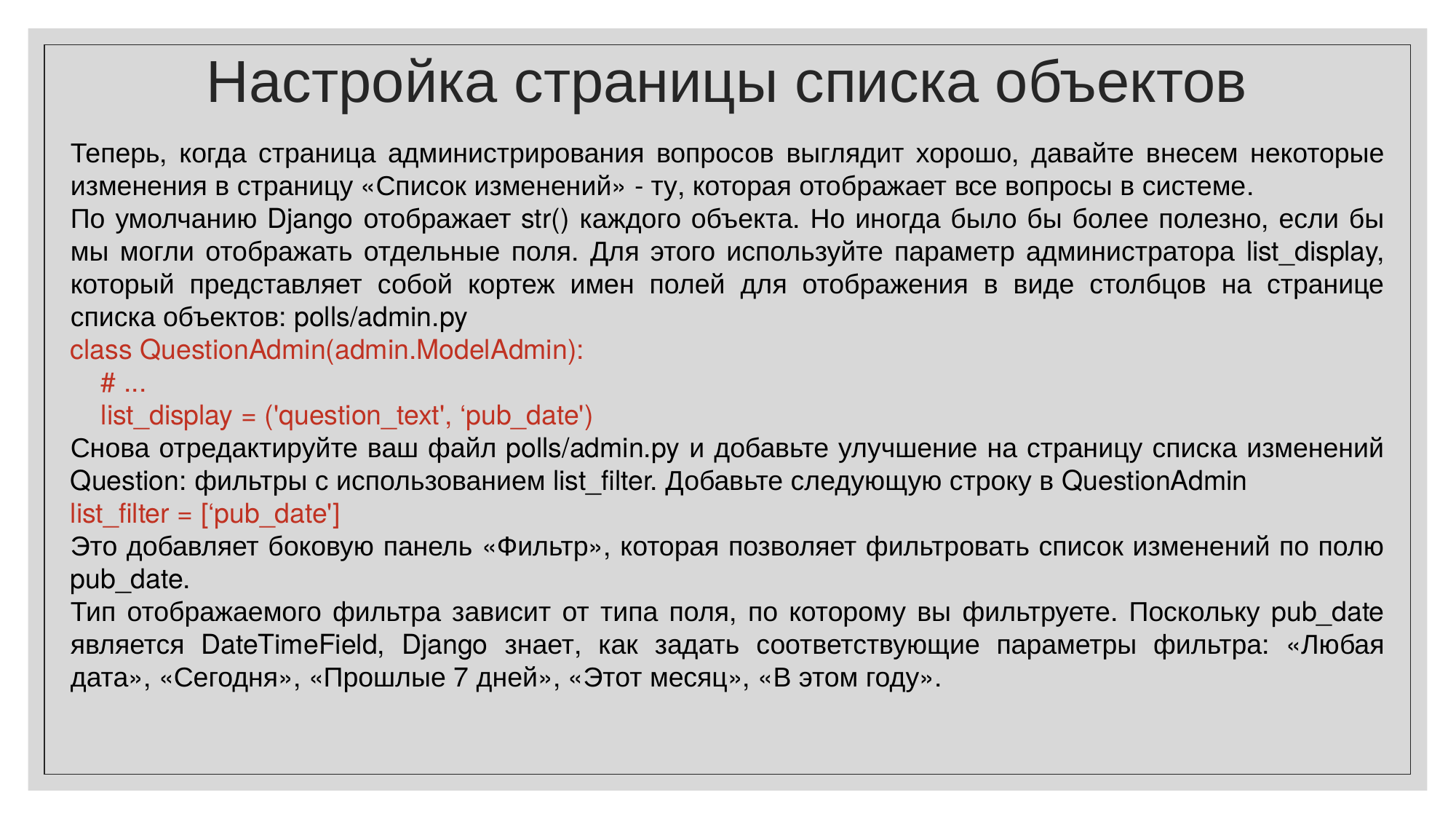

Настройка страницы списка объектов
Теперь, когда страница администрирования вопросов выглядит хорошо, давайте внесем некоторые изменения в страницу «Список изменений» - ту, которая отображает все вопросы в системе.
По умолчанию Django отображает str() каждого объекта. Но иногда было бы более полезно, если бы мы могли отображать отдельные поля. Для этого используйте параметр администратора list_display, который представляет собой кортеж имен полей для отображения в виде столбцов на странице списка объектов: polls/admin.py
class QuestionAdmin(admin.ModelAdmin):
    # ...
    list_display = ('question_text', ‘pub_date')
Снова отредактируйте ваш файл polls/admin.py и добавьте улучшение на страницу списка изменений Question: фильтры с использованием list_filter. Добавьте следующую строку в QuestionAdmin
list_filter = [‘pub_date']
Это добавляет боковую панель «Фильтр», которая позволяет фильтровать список изменений по полю pub_date.
Тип отображаемого фильтра зависит от типа поля, по которому вы фильтруете. Поскольку pub_date является DateTimeField, Django знает, как задать соответствующие параметры фильтра: «Любая дата», «Сегодня», «Прошлые 7 дней», «Этот месяц», «В этом году».